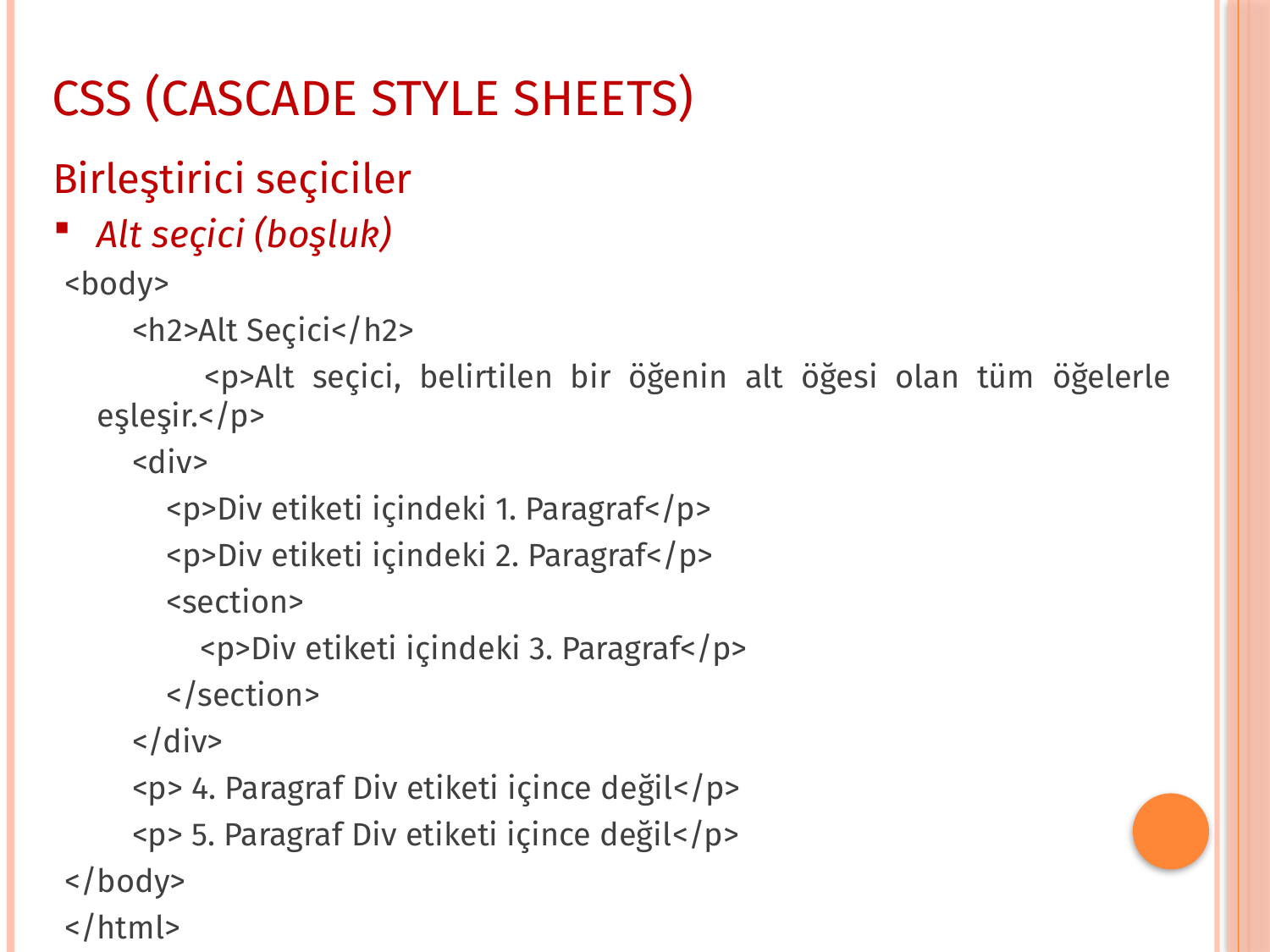

CSS (CASCADE STYLE SHEETS)
Birleştirici seçiciler
Alt seçici (boşluk)
<body>
        <h2>Alt Seçici</h2>
        <p>Alt seçici, belirtilen bir öğenin alt öğesi olan tüm öğelerle eşleşir.</p>
        <div>
            <p>Div etiketi içindeki 1. Paragraf</p>
            <p>Div etiketi içindeki 2. Paragraf</p>
            <section>
                <p>Div etiketi içindeki 3. Paragraf</p>
            </section>
        </div>
        <p> 4. Paragraf Div etiketi içince değil</p>
        <p> 5. Paragraf Div etiketi içince değil</p>
</body>
</html>